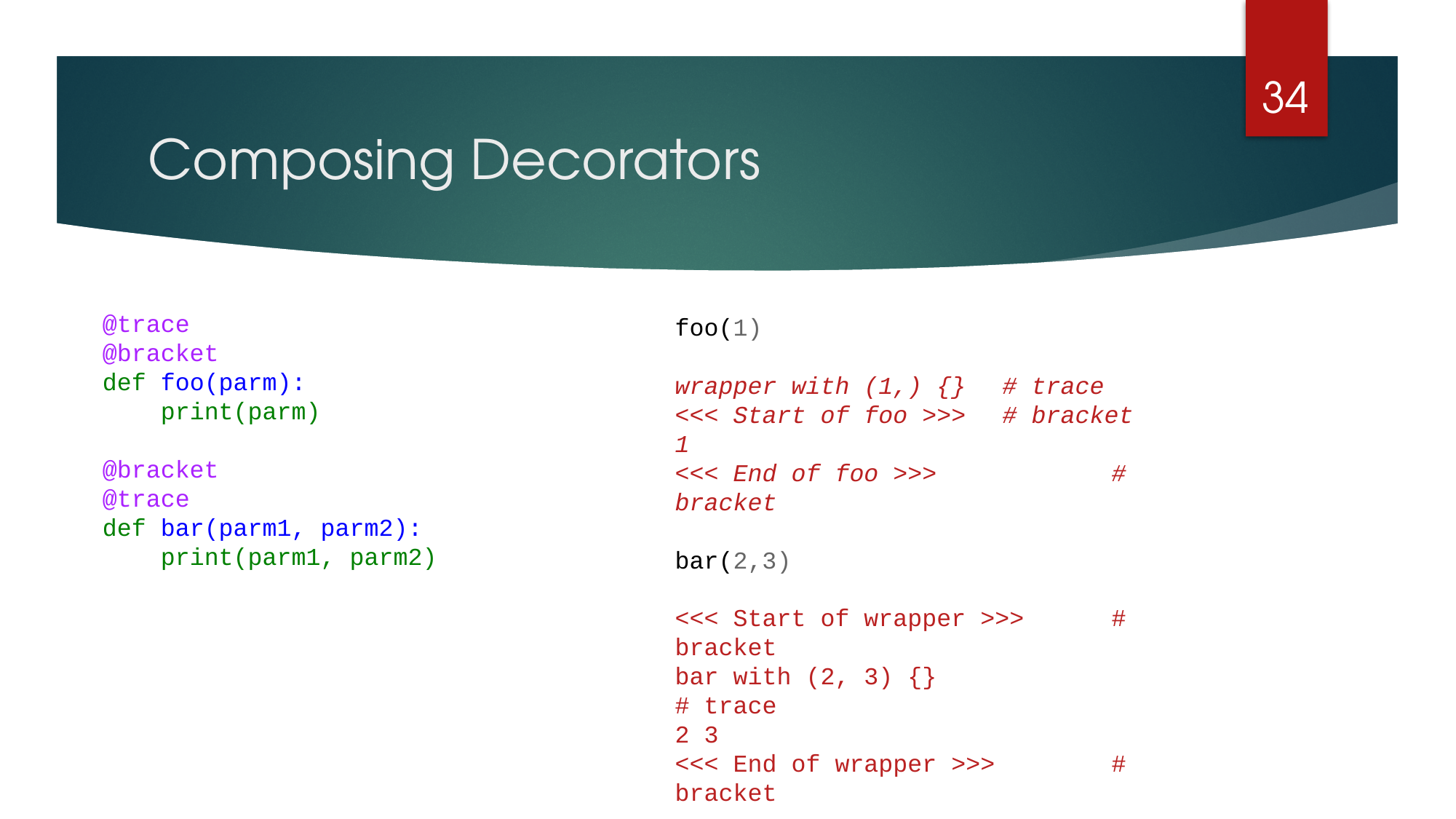

34
# Composing Decorators
@trace
@bracket
def foo(parm):
    print(parm)

@bracket
@trace
def bar(parm1, parm2):
    print(parm1, parm2)
foo(1)

wrapper with (1,) {}	# trace
<<< Start of foo >>>	# bracket
1
<<< End of foo >>>		# bracket

bar(2,3)

<<< Start of wrapper >>>	# bracket
bar with (2, 3) {}			# trace
2 3
<<< End of wrapper >>>		# bracket